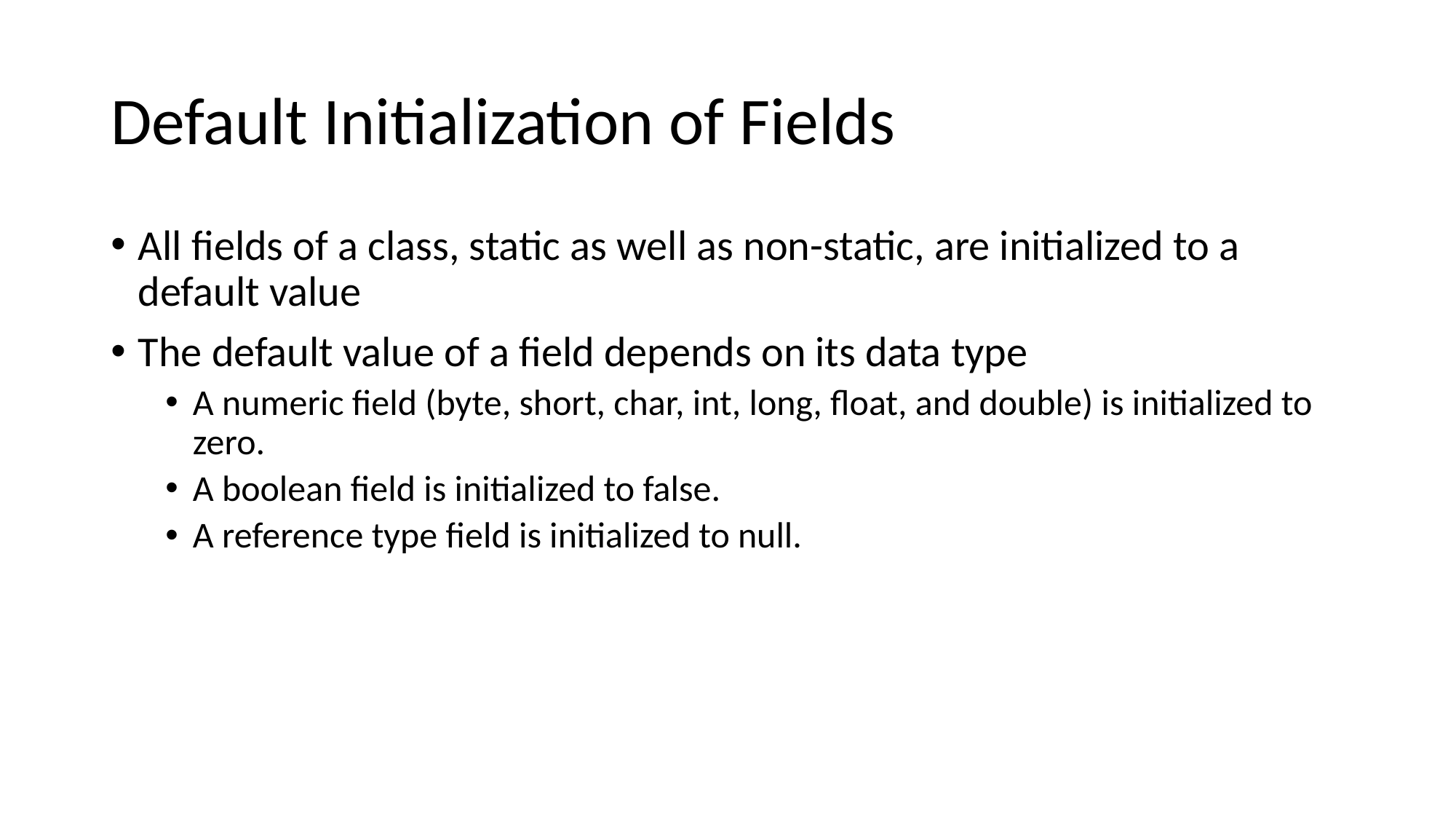

# Default Initialization of Fields
All fields of a class, static as well as non-static, are initialized to a default value
The default value of a field depends on its data type
A numeric field (byte, short, char, int, long, float, and double) is initialized to zero.
A boolean field is initialized to false.
A reference type field is initialized to null.